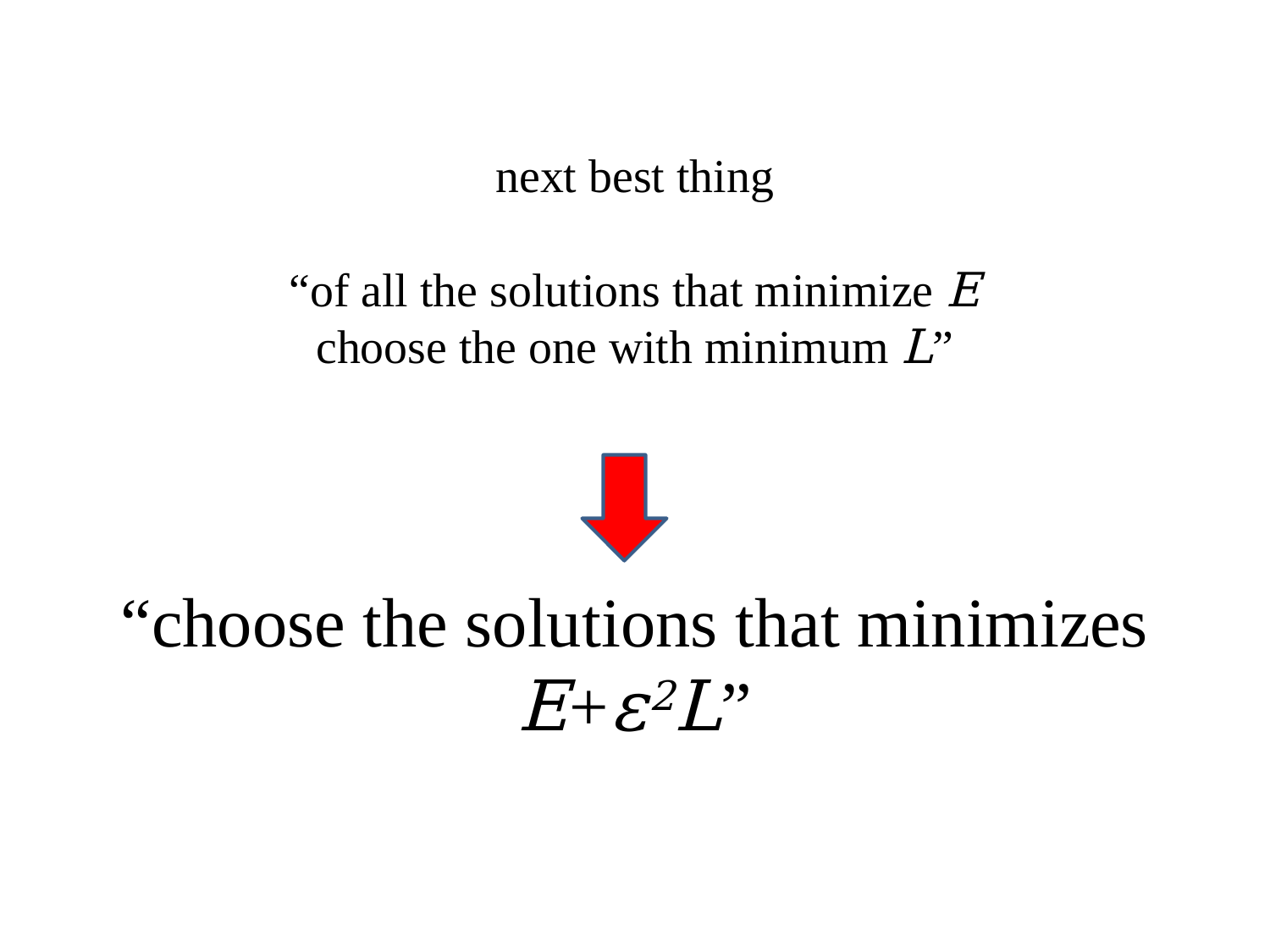

# next best thing “of all the solutions that minimize E choose the one with minimum L”

“choose the solutions that minimizes
E+ε2L”